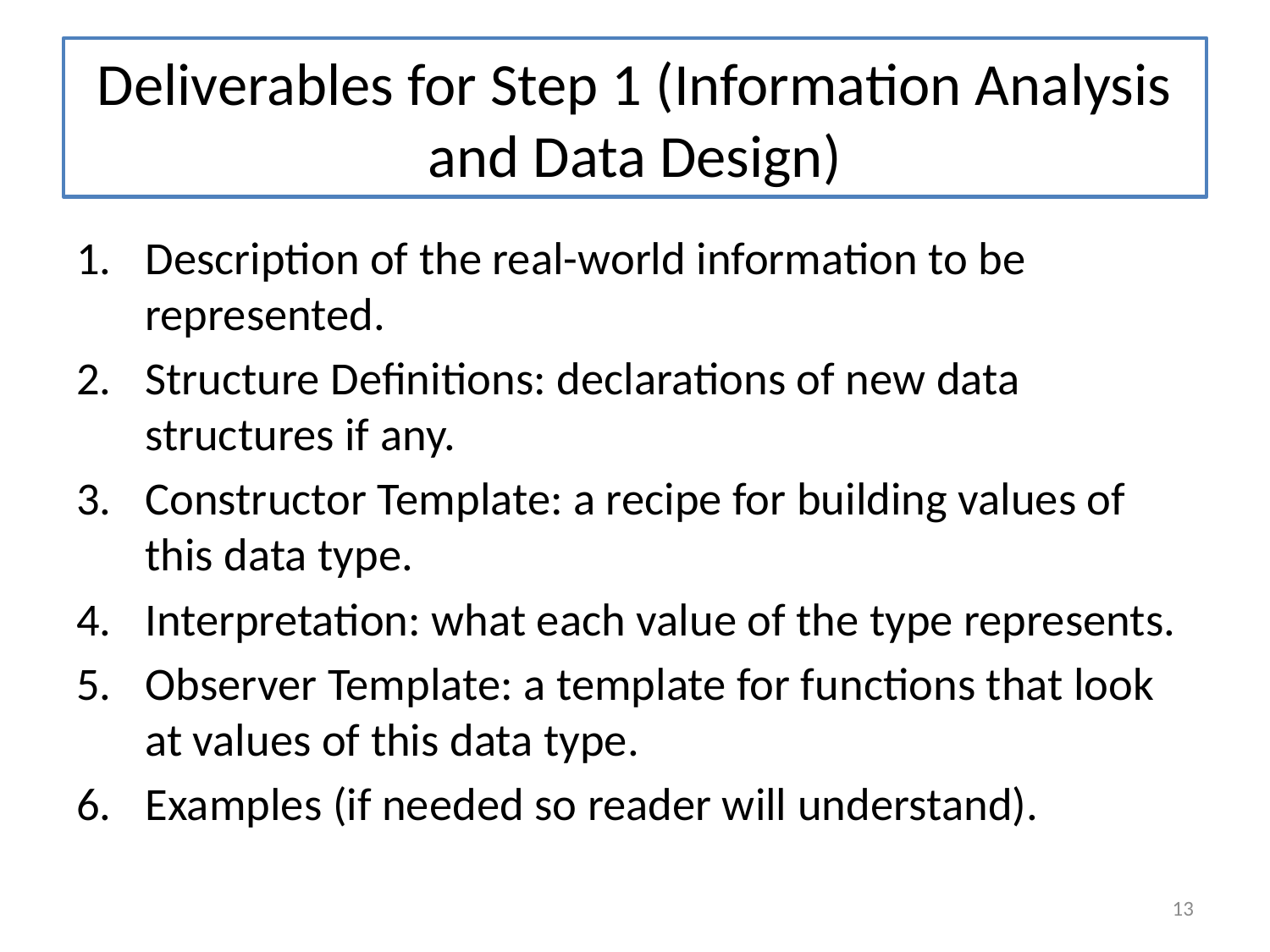

# Deliverables for Step 1 (Information Analysis and Data Design)
Description of the real-world information to be represented.
Structure Definitions: declarations of new data structures if any.
Constructor Template: a recipe for building values of this data type.
Interpretation: what each value of the type represents.
Observer Template: a template for functions that look at values of this data type.
Examples (if needed so reader will understand).

13